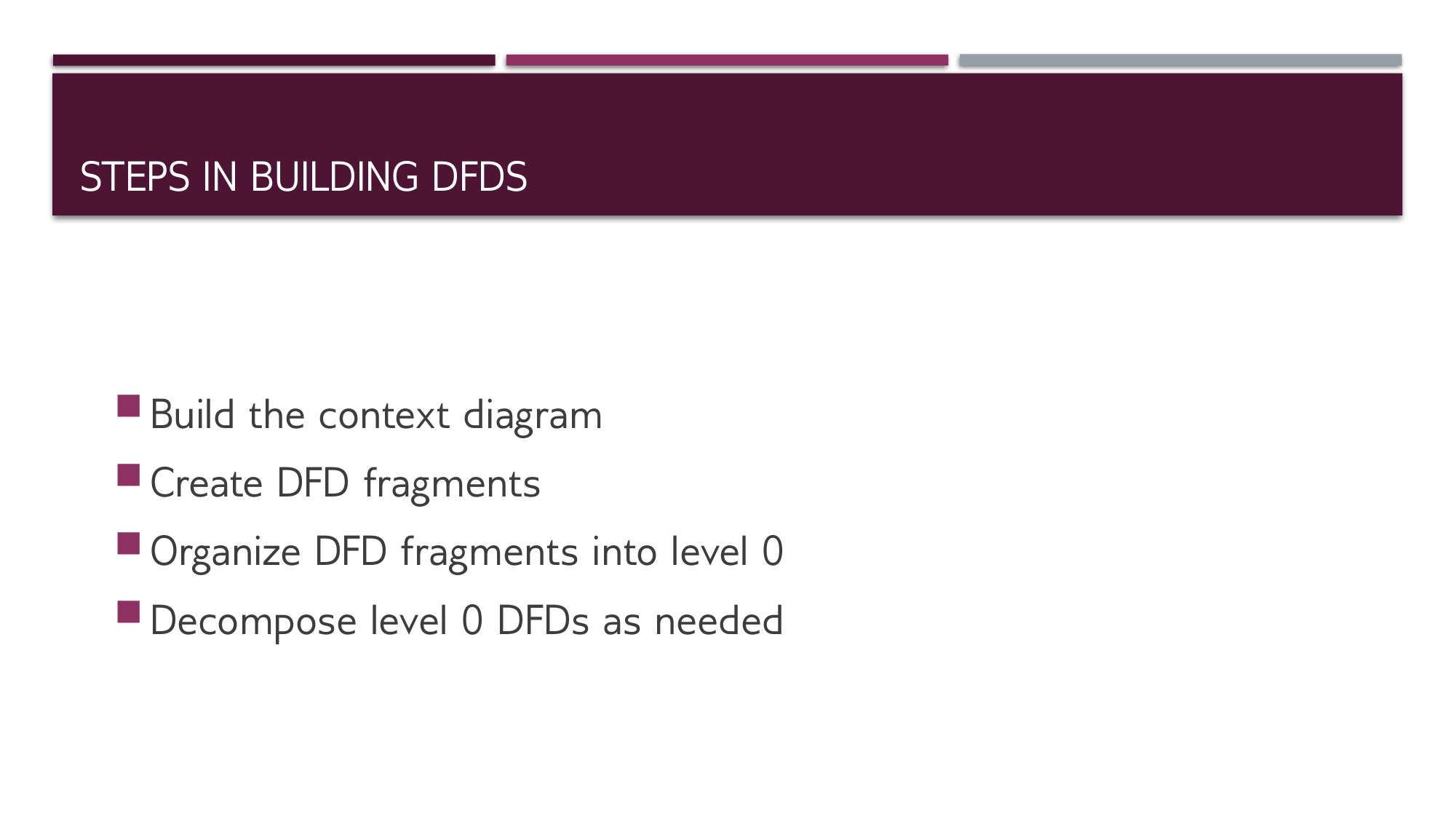

# Steps in Building DFDs

Build the context diagram
Create DFD fragments
Organize DFD fragments into level 0
Decompose level 0 DFDs as needed